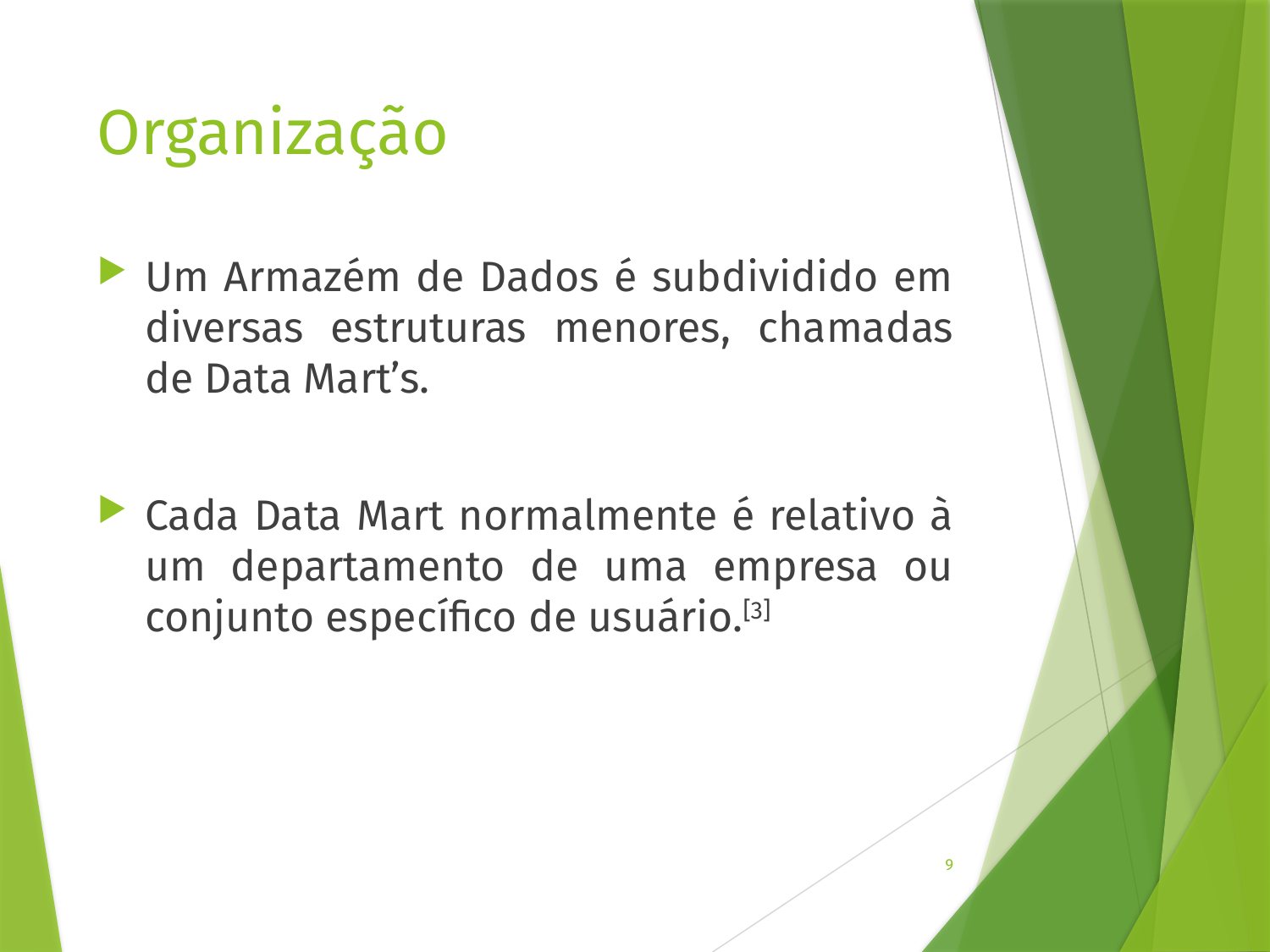

# Organização
Um Armazém de Dados é subdividido em diversas estruturas menores, chamadas de Data Mart’s.

Cada Data Mart normalmente é relativo à um departamento de uma empresa ou conjunto específico de usuário.[3]

9